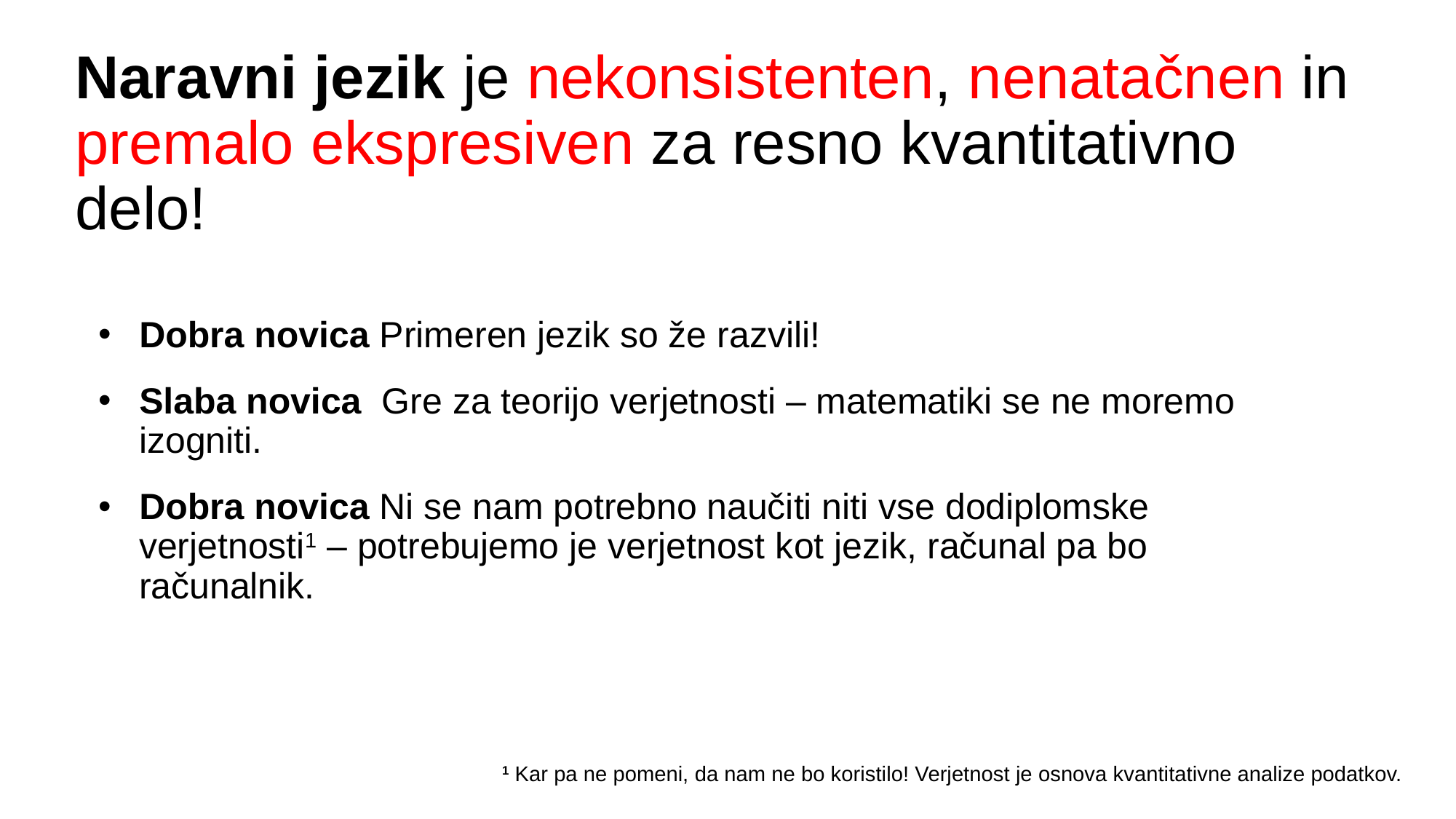

# Naravni jezik je nekonsistenten, nenatačnen in premalo ekspresiven za resno kvantitativno delo!

Dobra novica Primeren jezik so že razvili!
Slaba novica  Gre za teorijo verjetnosti – matematiki se ne moremo izogniti.
Dobra novica Ni se nam potrebno naučiti niti vse dodiplomske verjetnosti1 – potrebujemo je verjetnost kot jezik, računal pa bo računalnik.
1 Kar pa ne pomeni, da nam ne bo koristilo! Verjetnost je osnova kvantitativne analize podatkov.